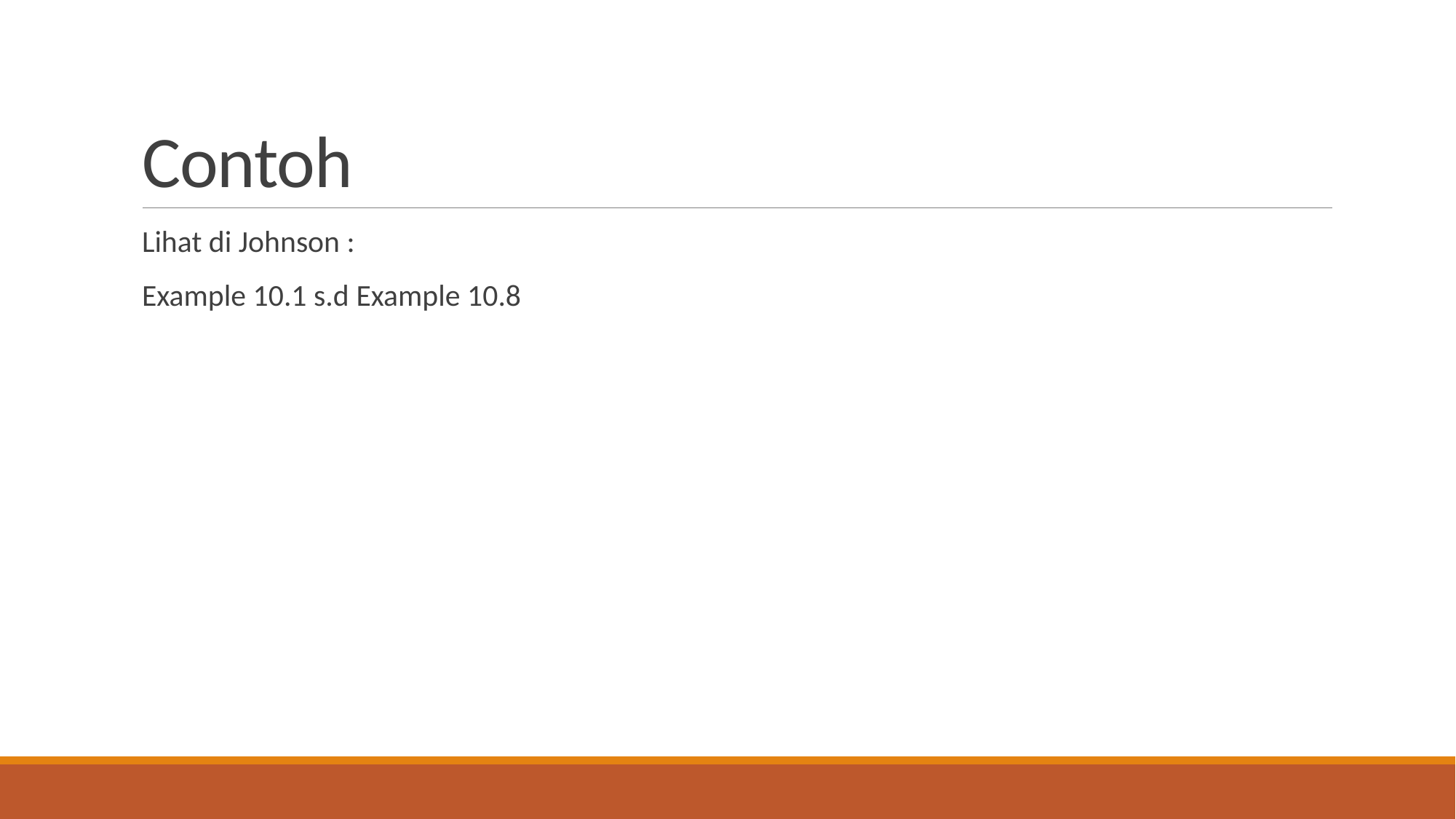

# Contoh
Lihat di Johnson :
Example 10.1 s.d Example 10.8